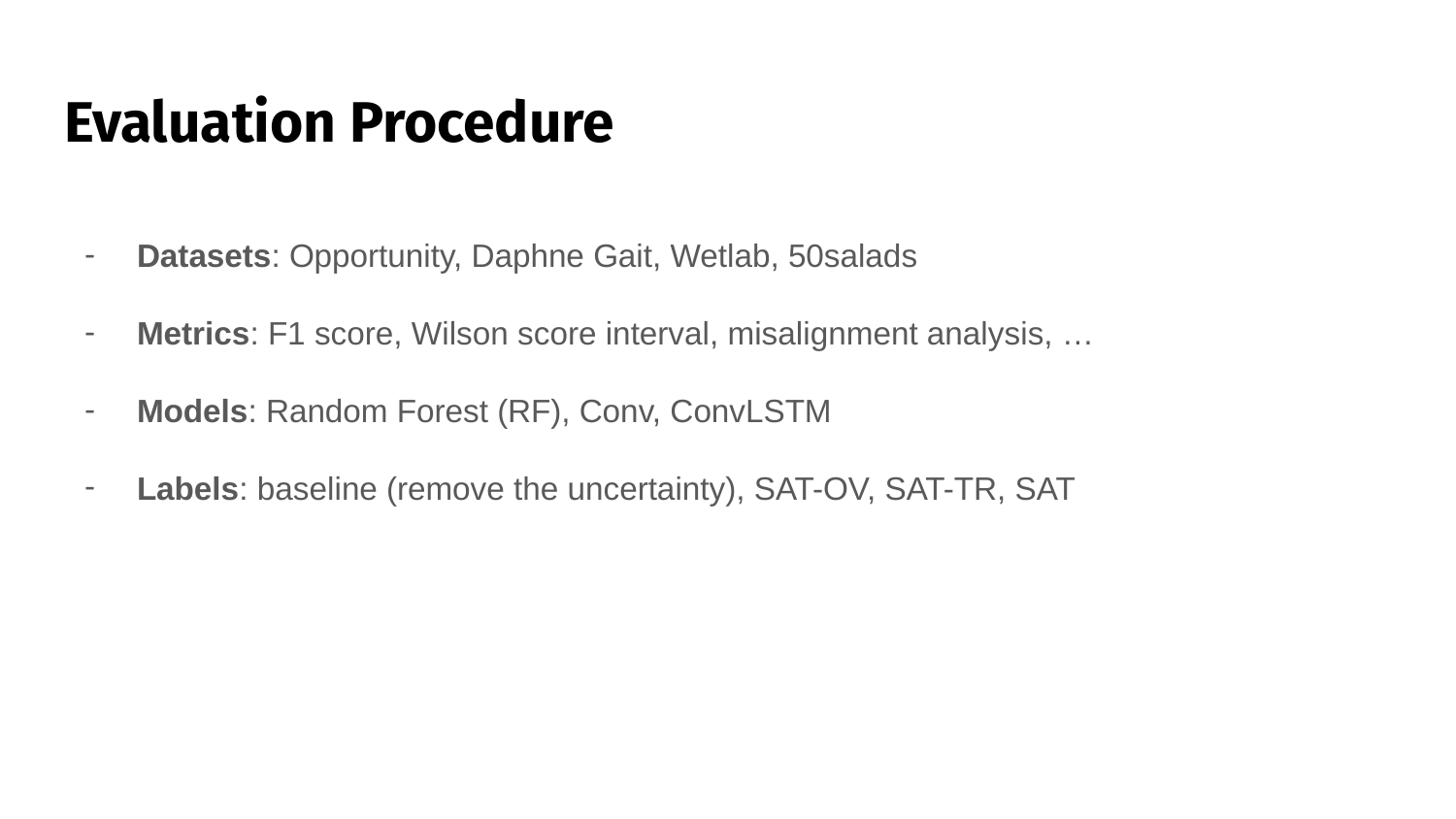

# Evaluation Procedure
Datasets: Opportunity, Daphne Gait, Wetlab, 50salads
Metrics: F1 score, Wilson score interval, misalignment analysis, …
Models: Random Forest (RF), Conv, ConvLSTM
Labels: baseline (remove the uncertainty), SAT-OV, SAT-TR, SAT